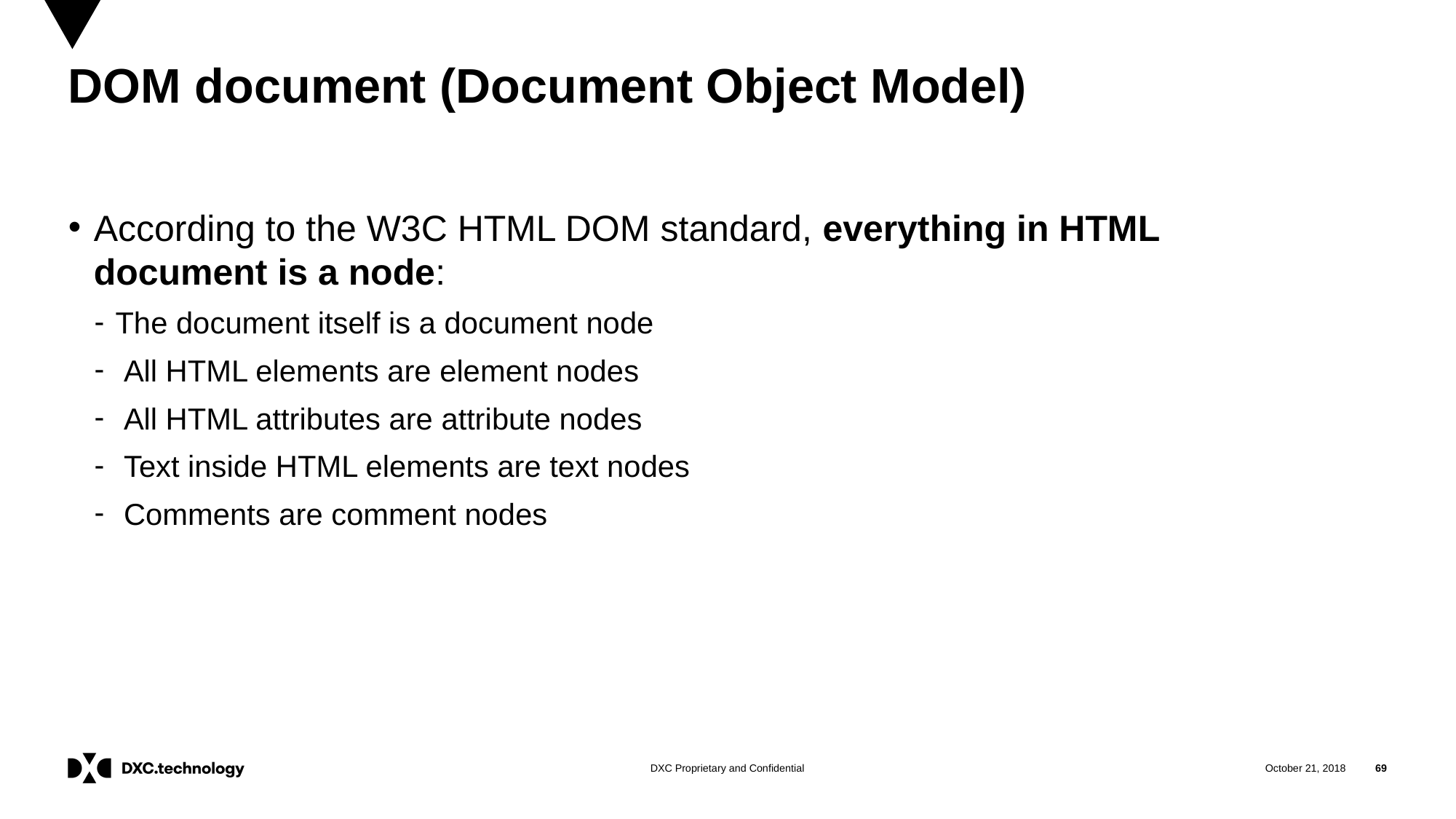

# DOM document (Document Object Model)
According to the W3C HTML DOM standard, everything in HTML document is a node:
The document itself is a document node
 All HTML elements are element nodes
 All HTML attributes are attribute nodes
 Text inside HTML elements are text nodes
 Comments are comment nodes